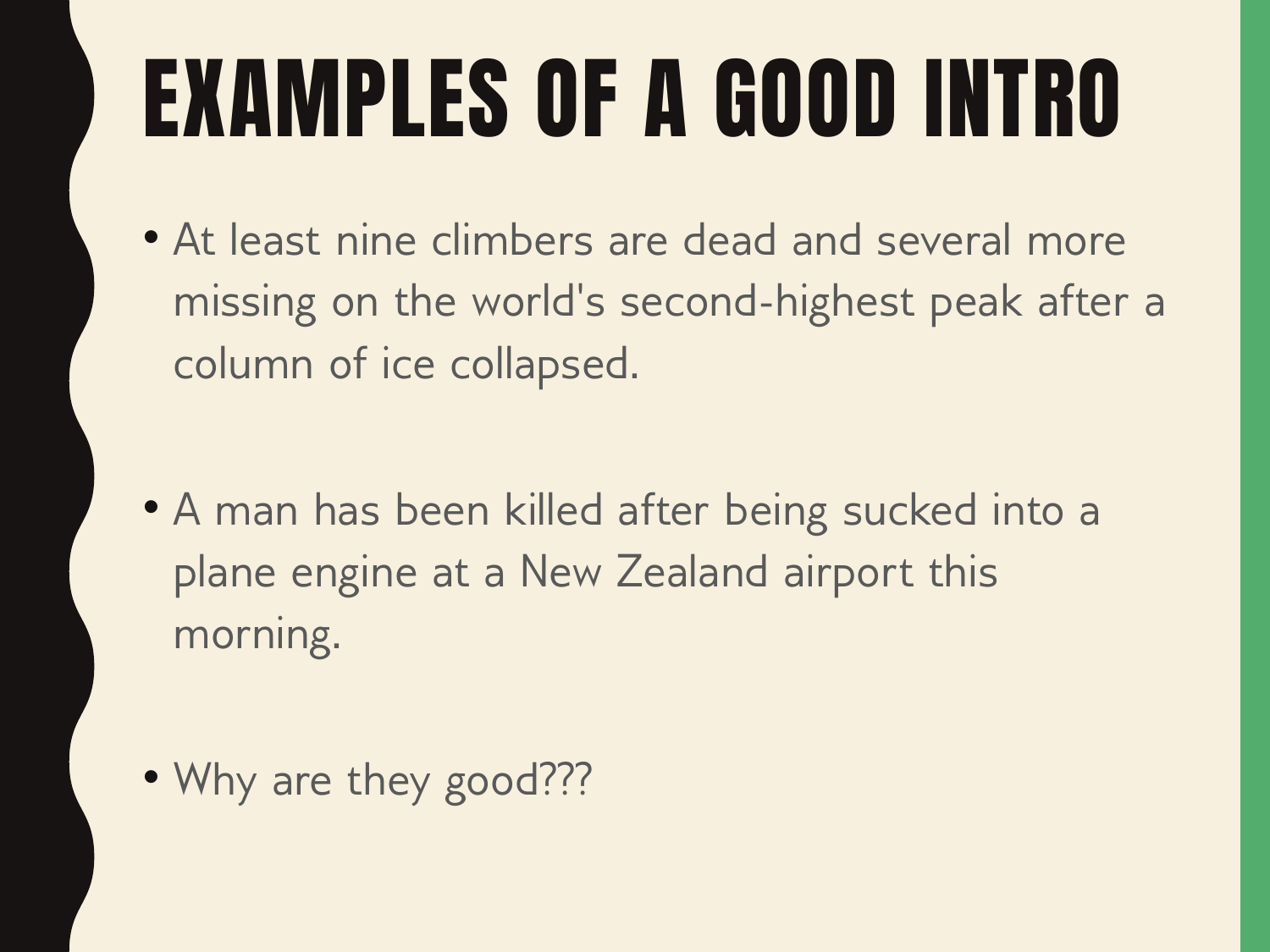

# Examples of a good intro
At least nine climbers are dead and several more missing on the world's second-highest peak after a column of ice collapsed.

A man has been killed after being sucked into a plane engine at a New Zealand airport this morning.

Why are they good???